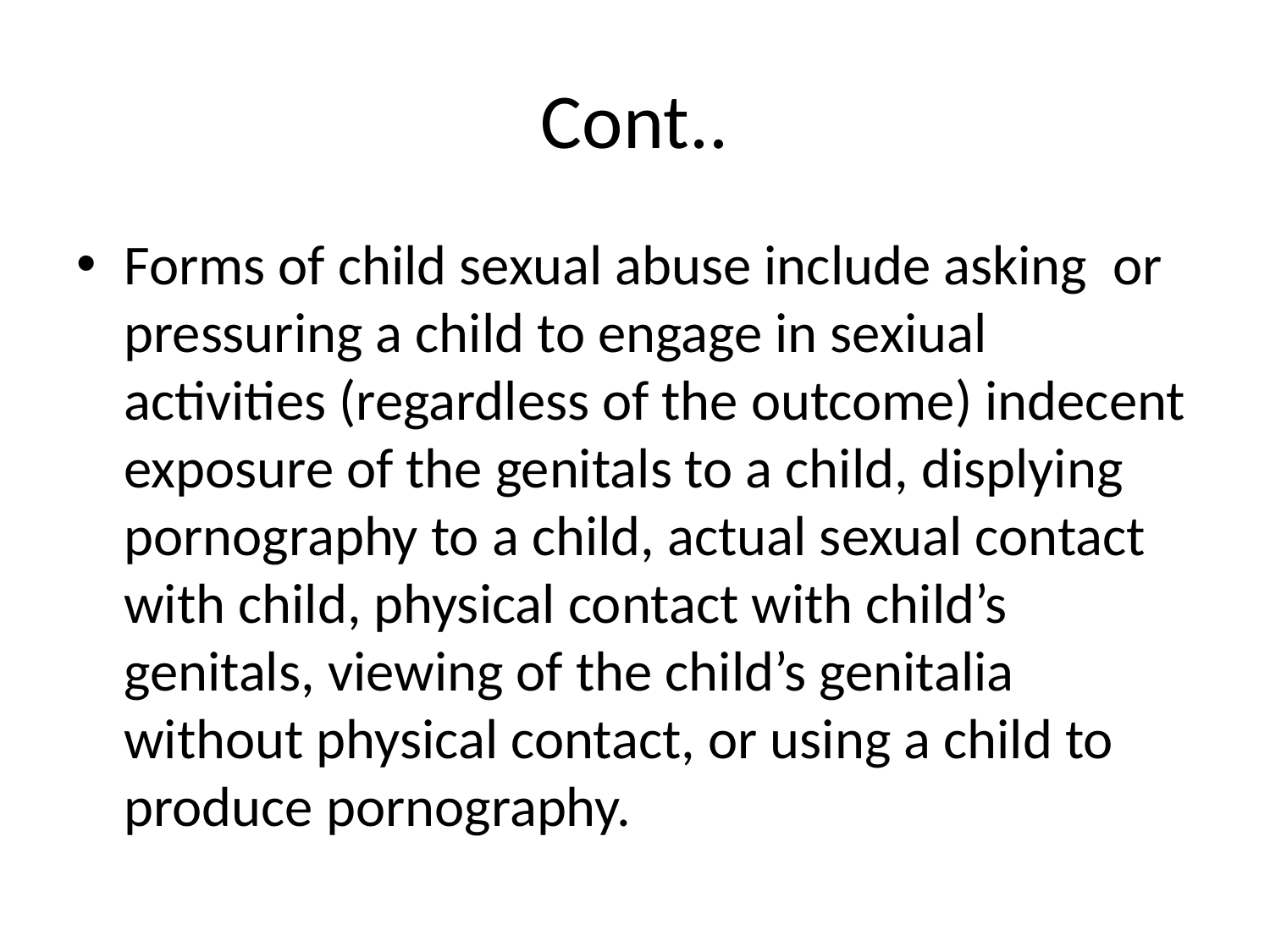

# Cont..
Forms of child sexual abuse include asking  or pressuring a child to engage in sexiual activities (regardless of the outcome) indecent exposure of the genitals to a child, displying pornography to a child, actual sexual contact with child, physical contact with child’s genitals, viewing of the child’s genitalia without physical contact, or using a child to produce pornography.